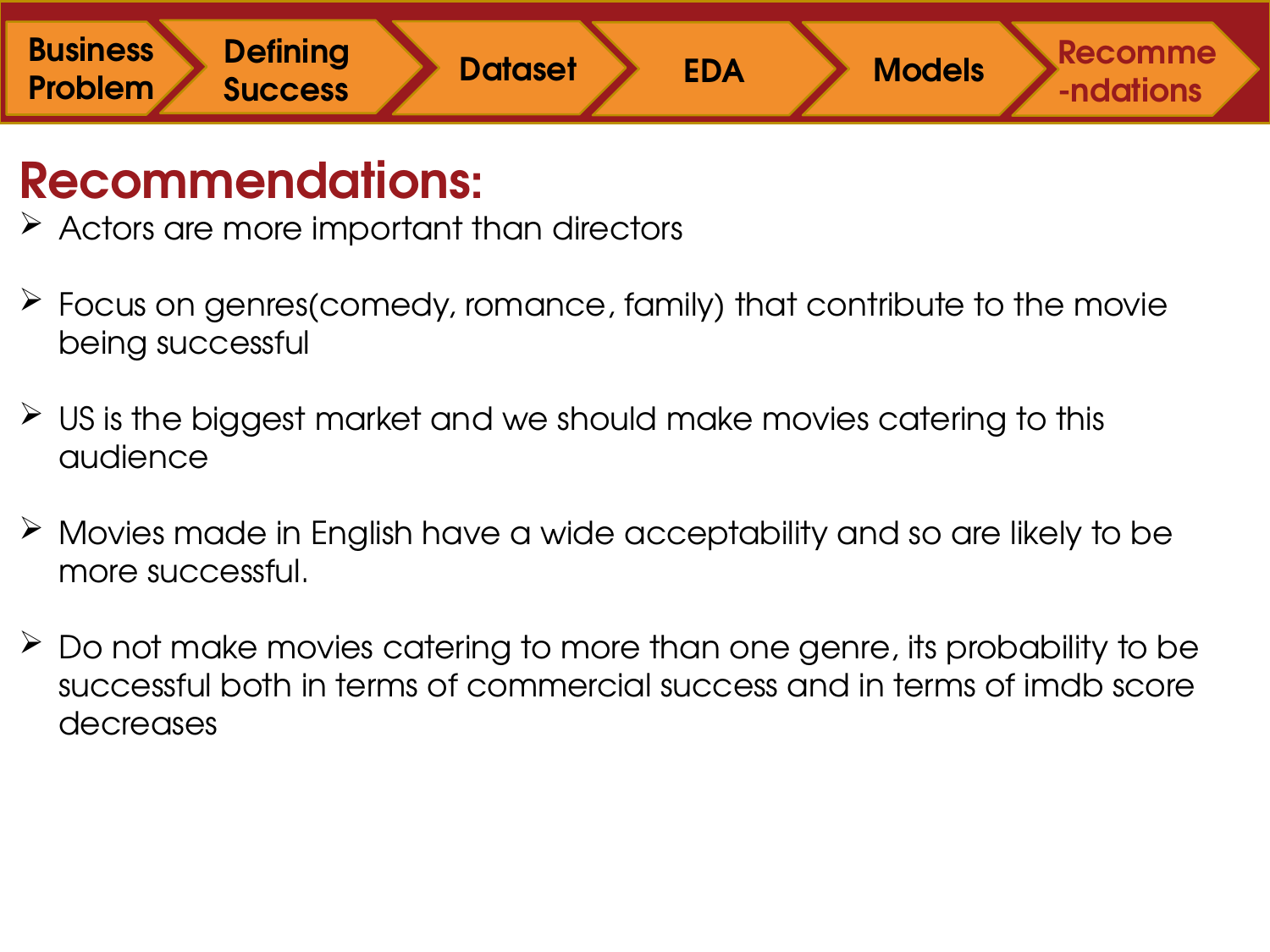

Business Problem
Defining Success
Recomme-ndations

Dataset
Models
EDA
Recommendations:
Actors are more important than directors

Focus on genres(comedy, romance, family) that contribute to the movie being successful

US is the biggest market and we should make movies catering to this audience

Movies made in English have a wide acceptability and so are likely to be more successful.

Do not make movies catering to more than one genre, its probability to be successful both in terms of commercial success and in terms of imdb score decreases